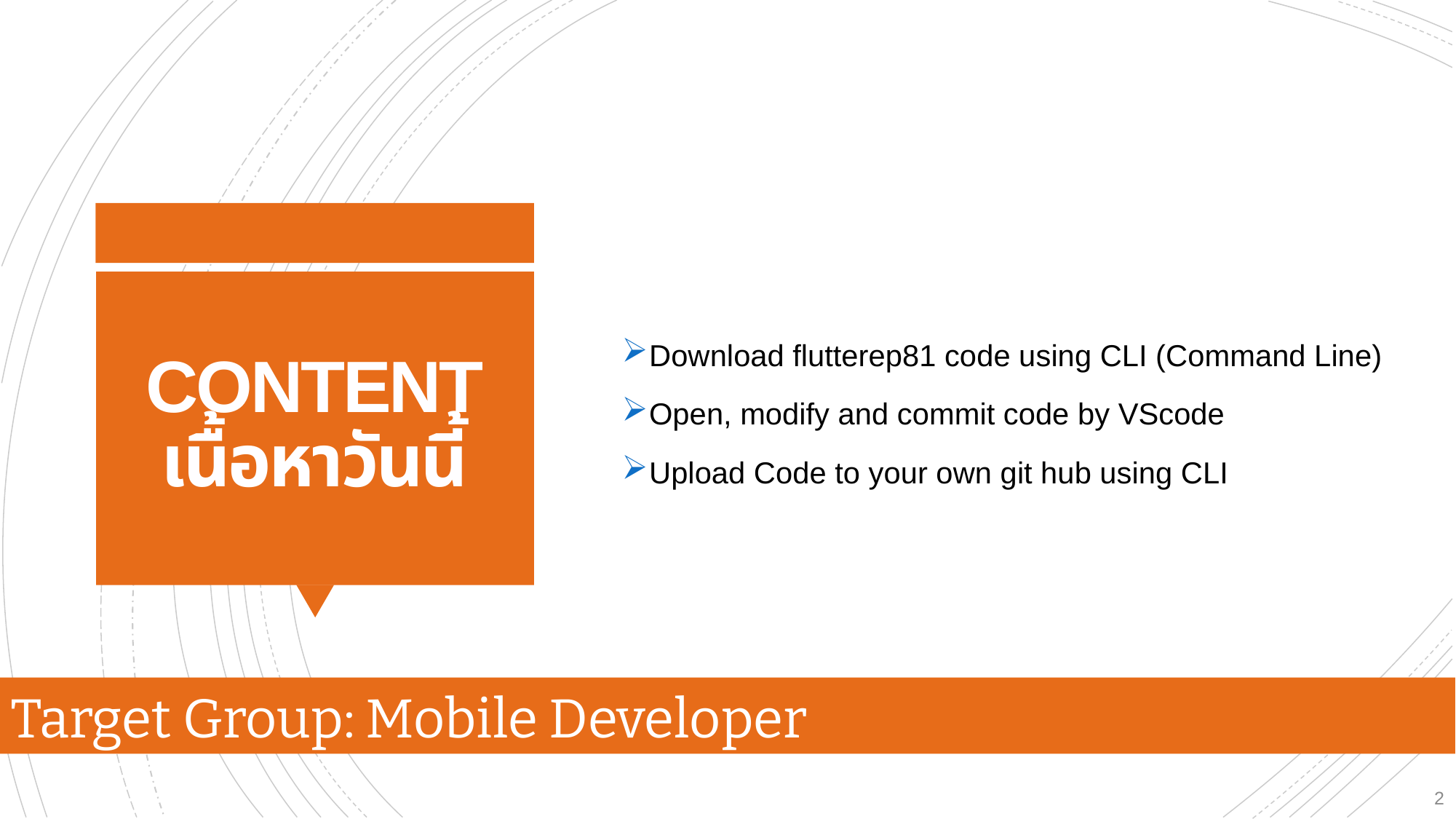

Download flutterep81 code using CLI (Command Line)
Open, modify and commit code by VScode
Upload Code to your own git hub using CLI
# CONTENT เนื้อหาวันนี้
Target Group: Mobile Developer
2